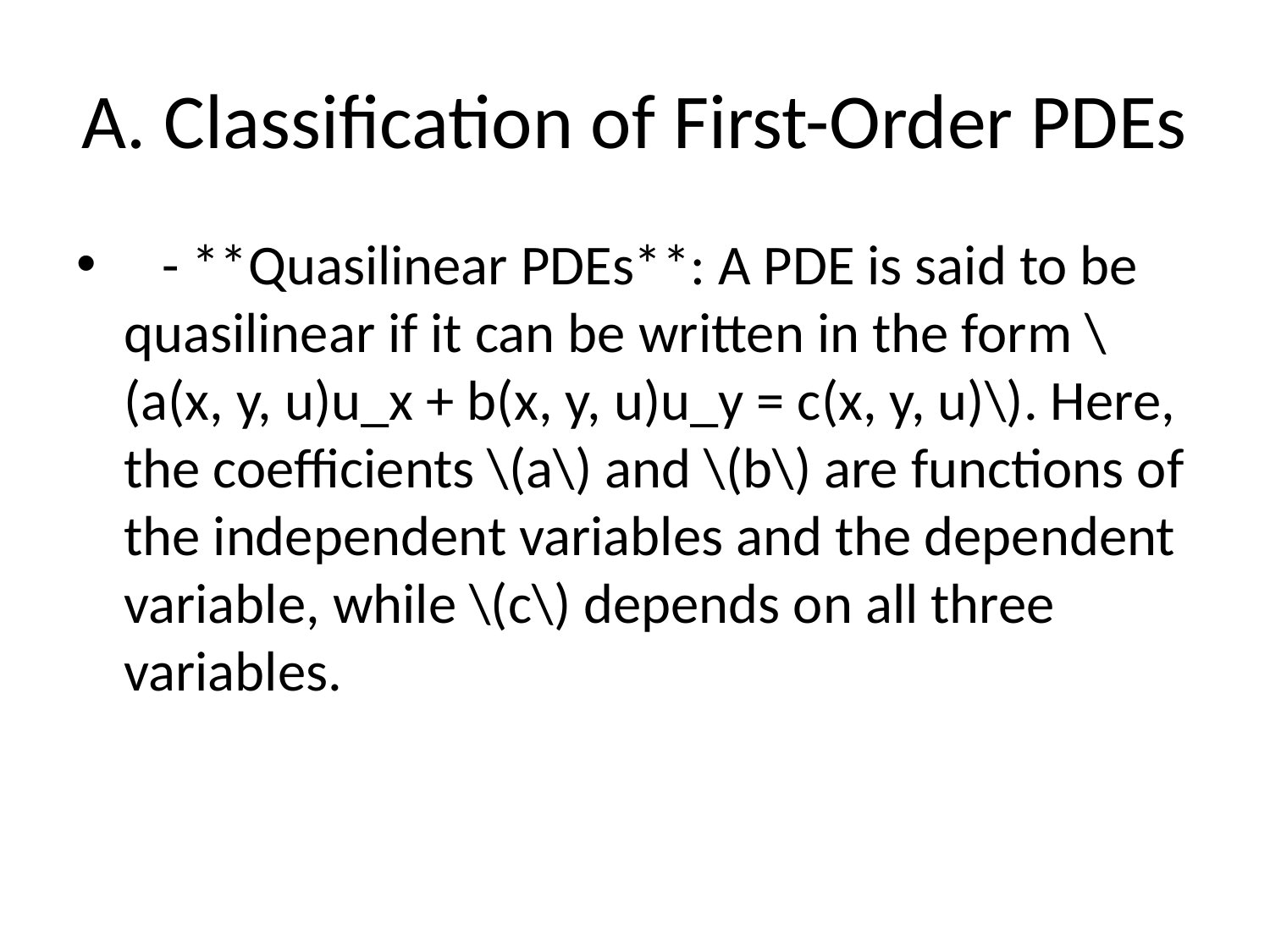

# A. Classification of First-Order PDEs
   - **Quasilinear PDEs**: A PDE is said to be quasilinear if it can be written in the form \(a(x, y, u)u_x + b(x, y, u)u_y = c(x, y, u)\). Here, the coefficients \(a\) and \(b\) are functions of the independent variables and the dependent variable, while \(c\) depends on all three variables.